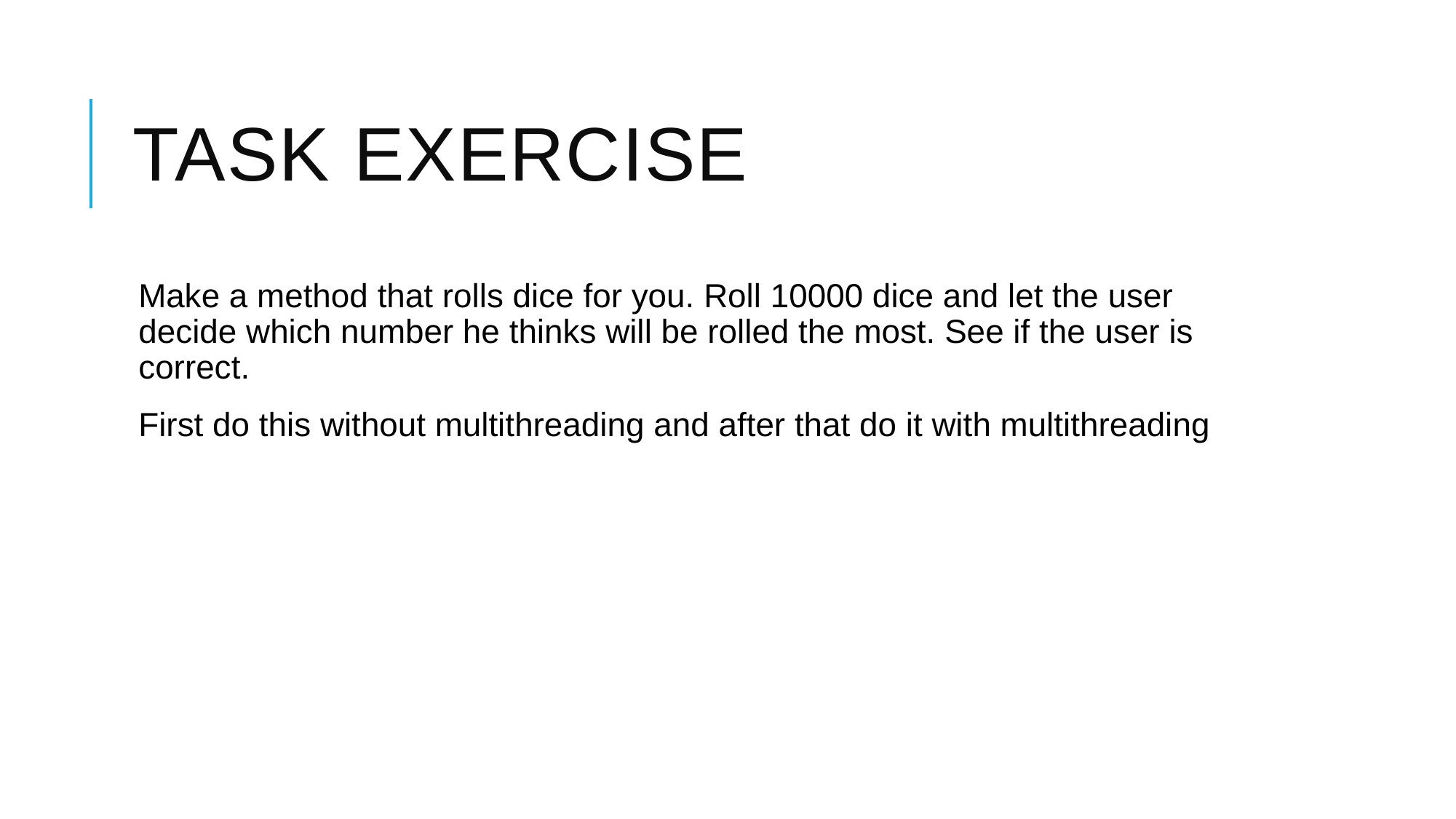

# Task exercise
Make a method that rolls dice for you. Roll 10000 dice and let the user decide which number he thinks will be rolled the most. See if the user is correct.
First do this without multithreading and after that do it with multithreading